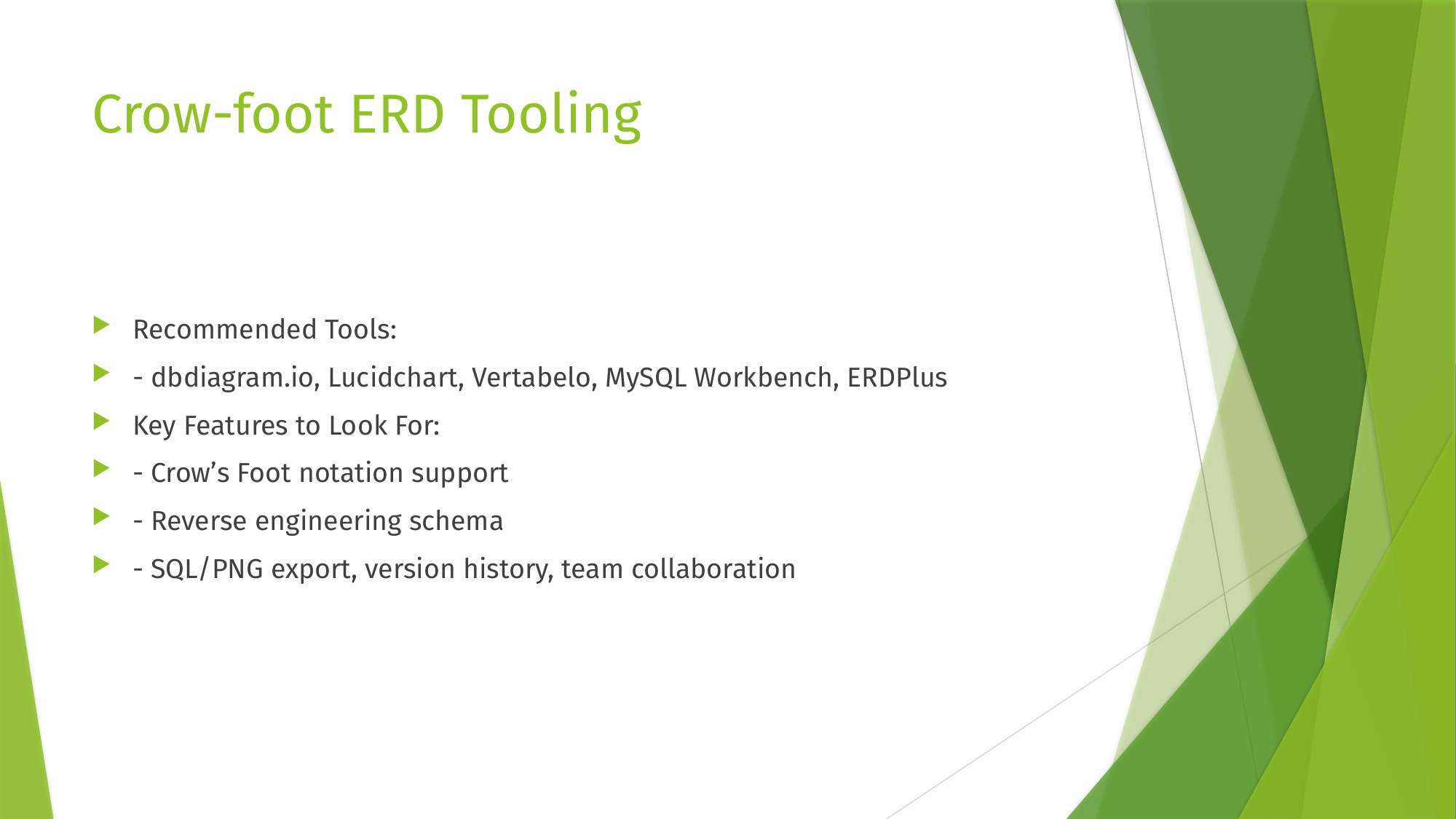

# Crow-foot ERD Tooling

Recommended Tools:
- dbdiagram.io, Lucidchart, Vertabelo, MySQL Workbench, ERDPlus
Key Features to Look For:
- Crow’s Foot notation support
- Reverse engineering schema
- SQL/PNG export, version history, team collaboration